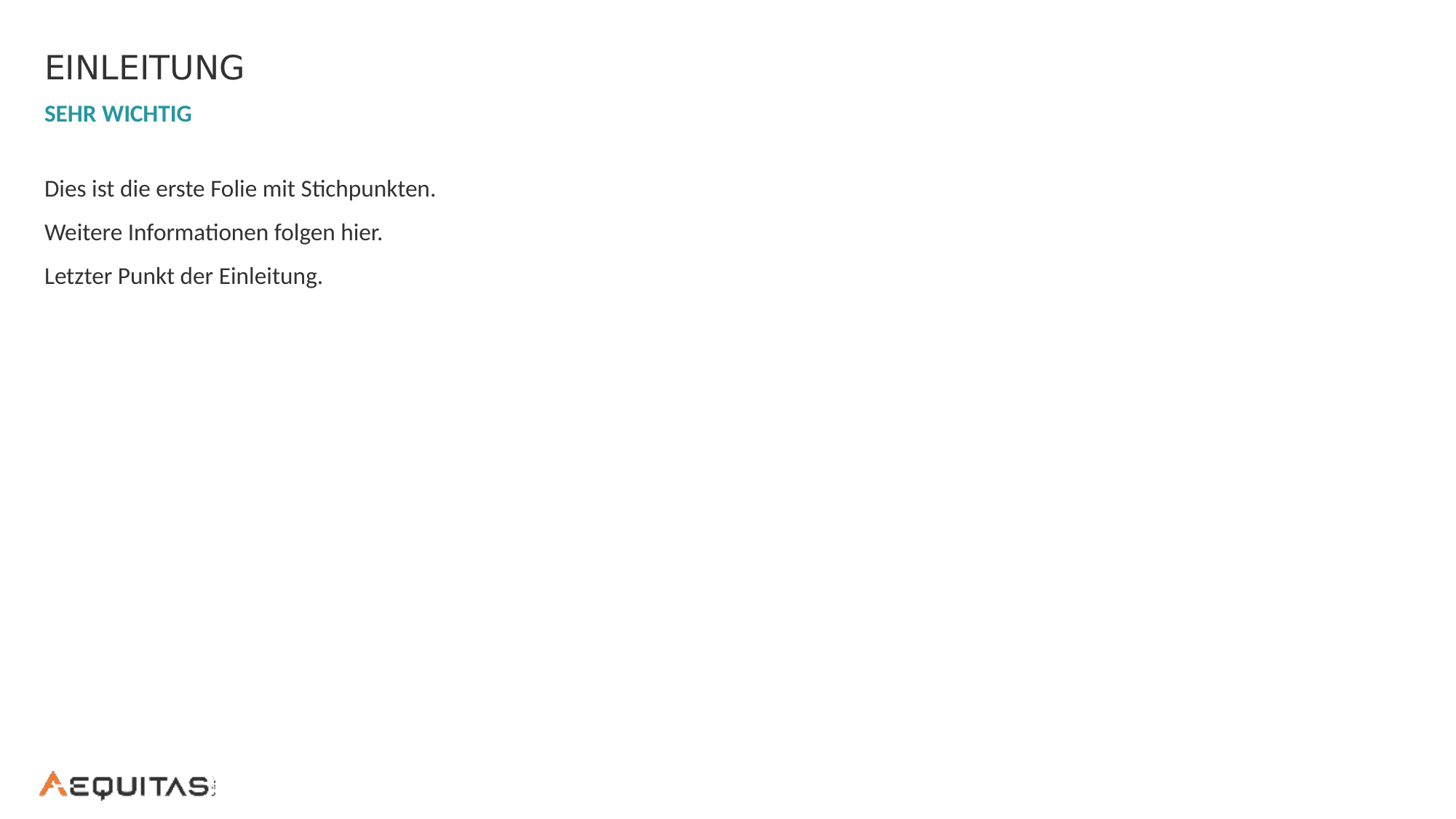

Einleitung
Sehr wichtig
Dies ist die erste Folie mit Stichpunkten.
Weitere Informationen folgen hier.
Letzter Punkt der Einleitung.